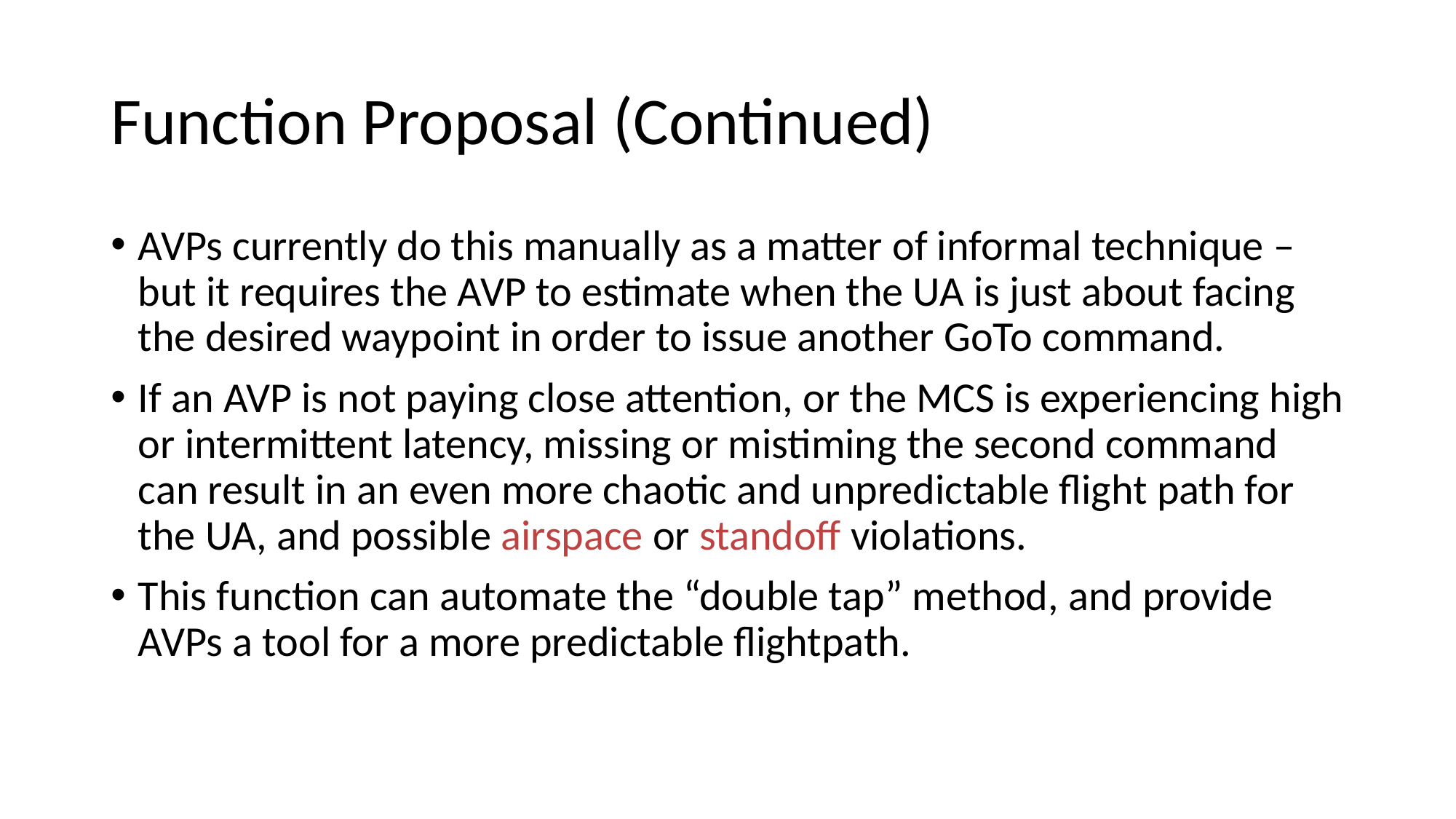

# Function Proposal (Continued)
AVPs currently do this manually as a matter of informal technique – but it requires the AVP to estimate when the UA is just about facing the desired waypoint in order to issue another GoTo command.
If an AVP is not paying close attention, or the MCS is experiencing high or intermittent latency, missing or mistiming the second command can result in an even more chaotic and unpredictable flight path for the UA, and possible airspace or standoff violations.
This function can automate the “double tap” method, and provide AVPs a tool for a more predictable flightpath.